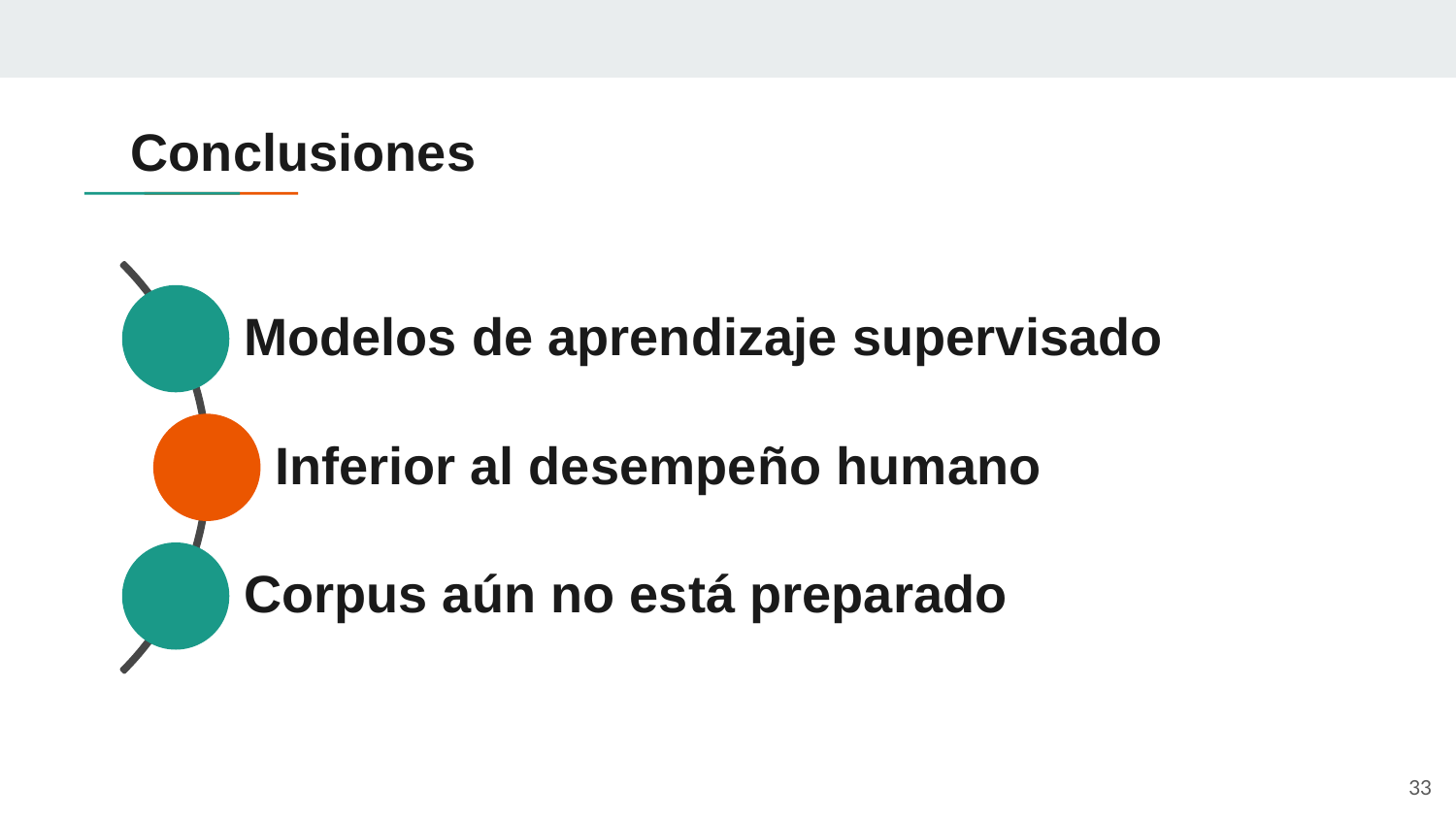

# Conclusiones
Modelos de aprendizaje supervisado
Inferior al desempeño humano
Corpus aún no está preparado

33